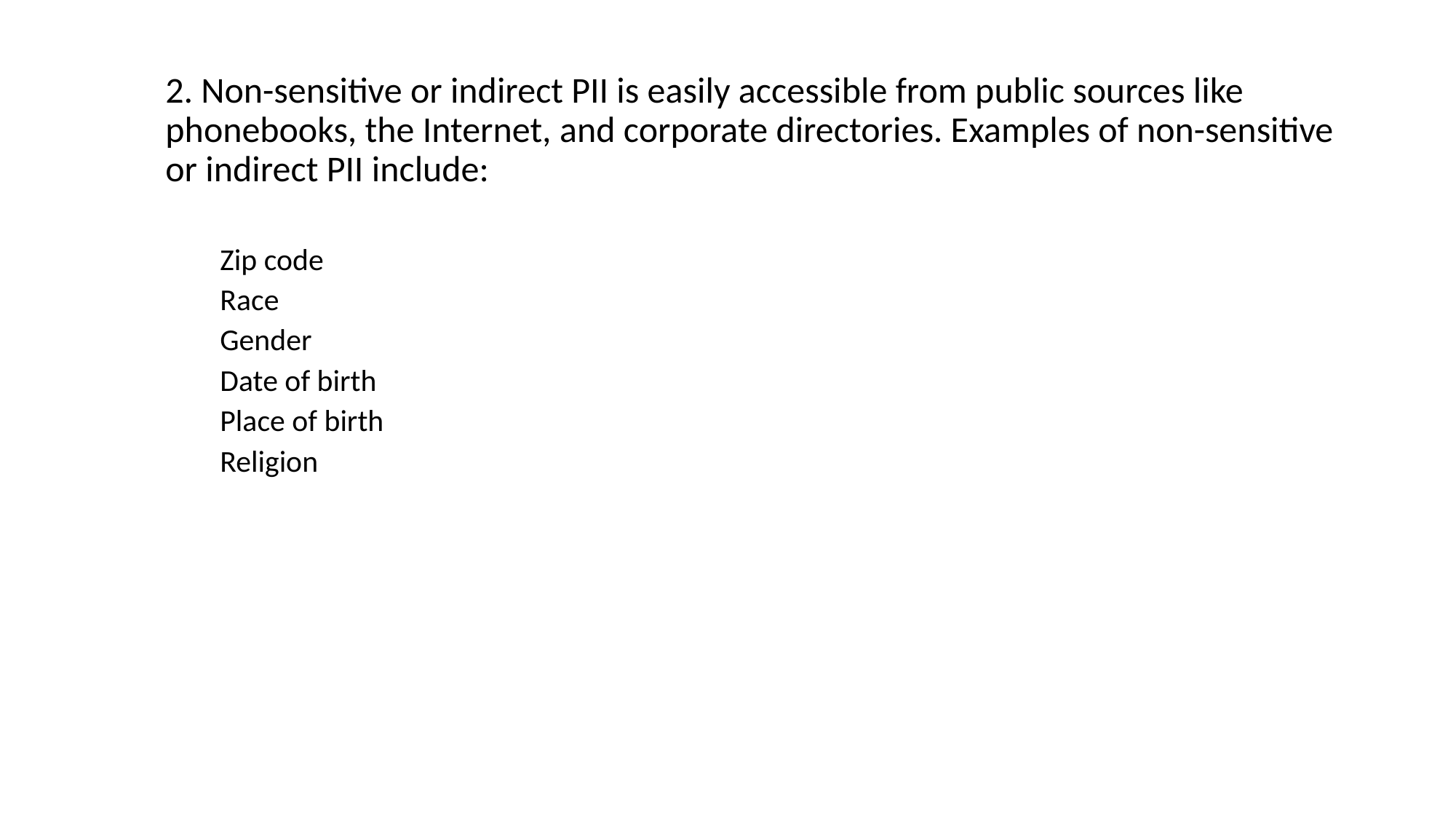

2. Non-sensitive or indirect PII is easily accessible from public sources like phonebooks, the Internet, and corporate directories. Examples of non-sensitive or indirect PII include:

Zip code
Race
Gender
Date of birth
Place of birth
Religion